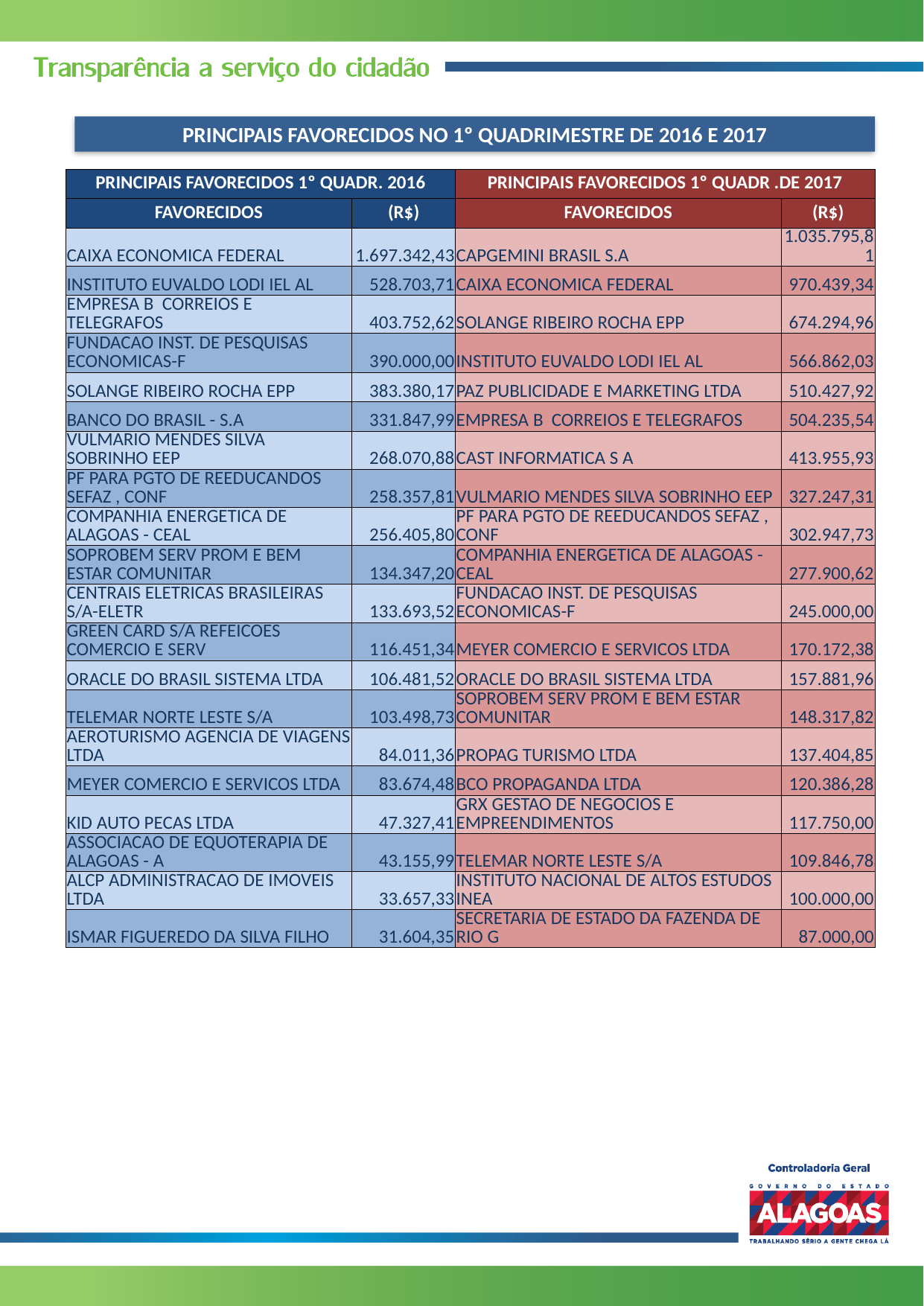

PRINCIPAIS FAVORECIDOS NO 1º QUADRIMESTRE DE 2016 E 2017
| PRINCIPAIS FAVORECIDOS 1º QUADR. 2016 |  | PRINCIPAIS FAVORECIDOS 1º QUADR .DE 2017 |  |
| --- | --- | --- | --- |
| FAVORECIDOS | (R$) | FAVORECIDOS | (R$) |
| CAIXA ECONOMICA FEDERAL | 1.697.342,43 | CAPGEMINI BRASIL S.A | 1.035.795,81 |
| INSTITUTO EUVALDO LODI IEL AL | 528.703,71 | CAIXA ECONOMICA FEDERAL | 970.439,34 |
| EMPRESA B CORREIOS E TELEGRAFOS | 403.752,62 | SOLANGE RIBEIRO ROCHA EPP | 674.294,96 |
| FUNDACAO INST. DE PESQUISAS ECONOMICAS-F | 390.000,00 | INSTITUTO EUVALDO LODI IEL AL | 566.862,03 |
| SOLANGE RIBEIRO ROCHA EPP | 383.380,17 | PAZ PUBLICIDADE E MARKETING LTDA | 510.427,92 |
| BANCO DO BRASIL - S.A | 331.847,99 | EMPRESA B CORREIOS E TELEGRAFOS | 504.235,54 |
| VULMARIO MENDES SILVA SOBRINHO EEP | 268.070,88 | CAST INFORMATICA S A | 413.955,93 |
| PF PARA PGTO DE REEDUCANDOS SEFAZ , CONF | 258.357,81 | VULMARIO MENDES SILVA SOBRINHO EEP | 327.247,31 |
| COMPANHIA ENERGETICA DE ALAGOAS - CEAL | 256.405,80 | PF PARA PGTO DE REEDUCANDOS SEFAZ , CONF | 302.947,73 |
| SOPROBEM SERV PROM E BEM ESTAR COMUNITAR | 134.347,20 | COMPANHIA ENERGETICA DE ALAGOAS - CEAL | 277.900,62 |
| CENTRAIS ELETRICAS BRASILEIRAS S/A-ELETR | 133.693,52 | FUNDACAO INST. DE PESQUISAS ECONOMICAS-F | 245.000,00 |
| GREEN CARD S/A REFEICOES COMERCIO E SERV | 116.451,34 | MEYER COMERCIO E SERVICOS LTDA | 170.172,38 |
| ORACLE DO BRASIL SISTEMA LTDA | 106.481,52 | ORACLE DO BRASIL SISTEMA LTDA | 157.881,96 |
| TELEMAR NORTE LESTE S/A | 103.498,73 | SOPROBEM SERV PROM E BEM ESTAR COMUNITAR | 148.317,82 |
| AEROTURISMO AGENCIA DE VIAGENS LTDA | 84.011,36 | PROPAG TURISMO LTDA | 137.404,85 |
| MEYER COMERCIO E SERVICOS LTDA | 83.674,48 | BCO PROPAGANDA LTDA | 120.386,28 |
| KID AUTO PECAS LTDA | 47.327,41 | GRX GESTAO DE NEGOCIOS E EMPREENDIMENTOS | 117.750,00 |
| ASSOCIACAO DE EQUOTERAPIA DE ALAGOAS - A | 43.155,99 | TELEMAR NORTE LESTE S/A | 109.846,78 |
| ALCP ADMINISTRACAO DE IMOVEIS LTDA | 33.657,33 | INSTITUTO NACIONAL DE ALTOS ESTUDOS INEA | 100.000,00 |
| ISMAR FIGUEREDO DA SILVA FILHO | 31.604,35 | SECRETARIA DE ESTADO DA FAZENDA DE RIO G | 87.000,00 |